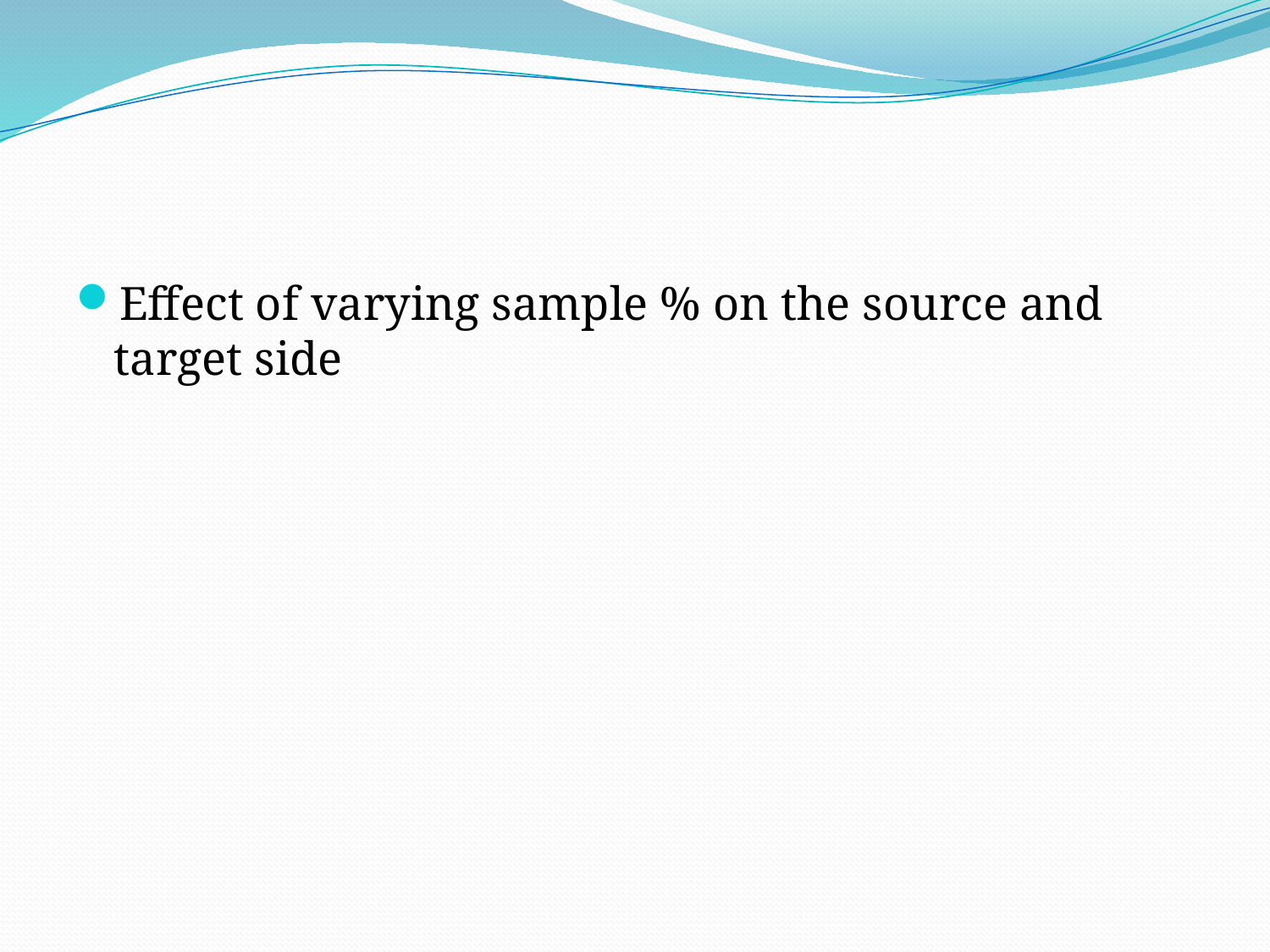

#
Effect of varying sample % on the source and target side